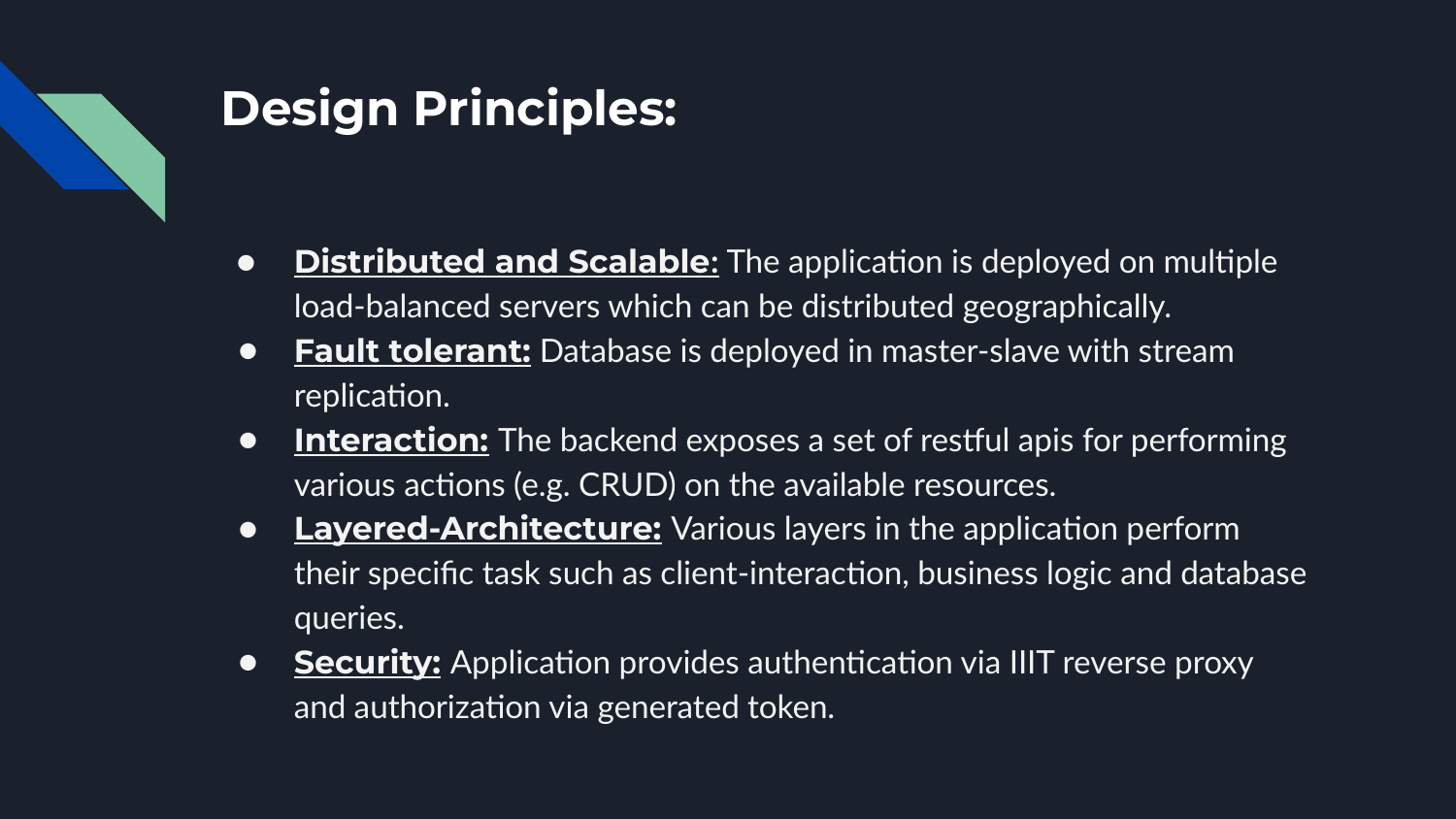

# Design Principles:
Distributed and Scalable: The application is deployed on multiple load-balanced servers which can be distributed geographically.
Fault tolerant: Database is deployed in master-slave with stream replication.
Interaction: The backend exposes a set of restful apis for performing various actions (e.g. CRUD) on the available resources.
Layered-Architecture: Various layers in the application perform their specific task such as client-interaction, business logic and database queries.
Security: Application provides authentication via IIIT reverse proxy and authorization via generated token.